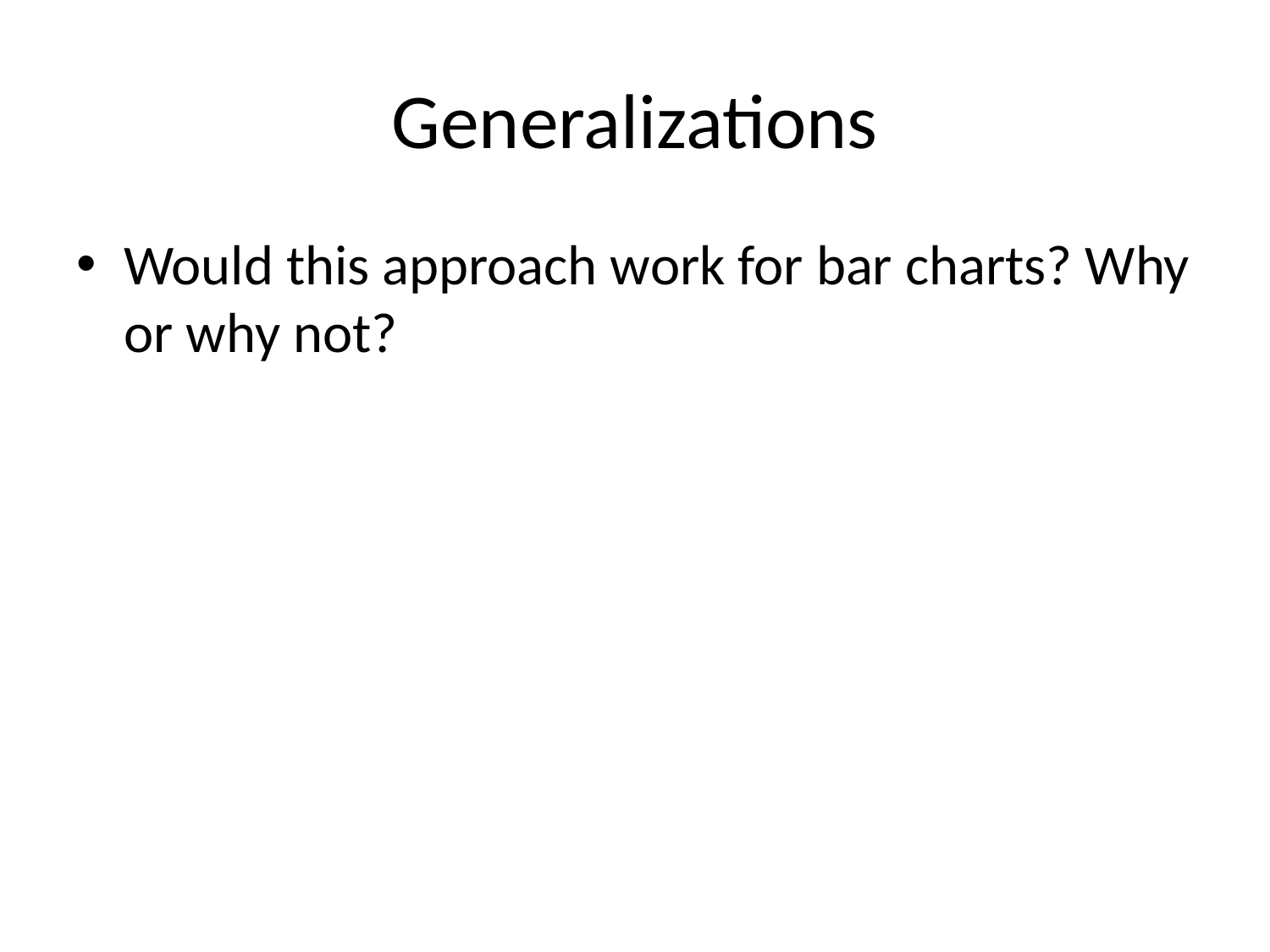

# Generalizations
Would this approach work for bar charts? Why or why not?